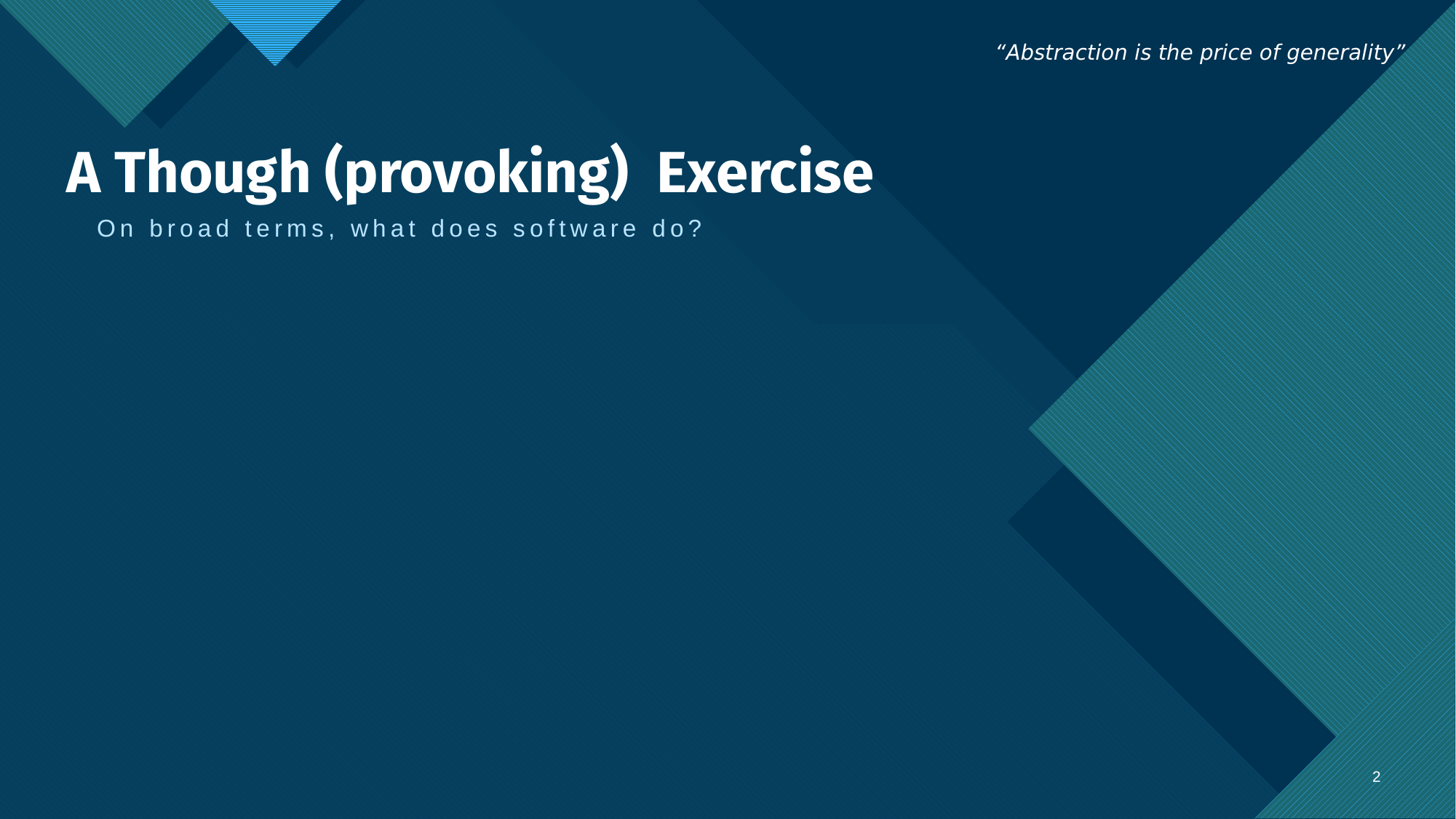

“Abstraction is the price of generality”
# A Though (provoking)  Exercise
On broad terms, what does software do?
2